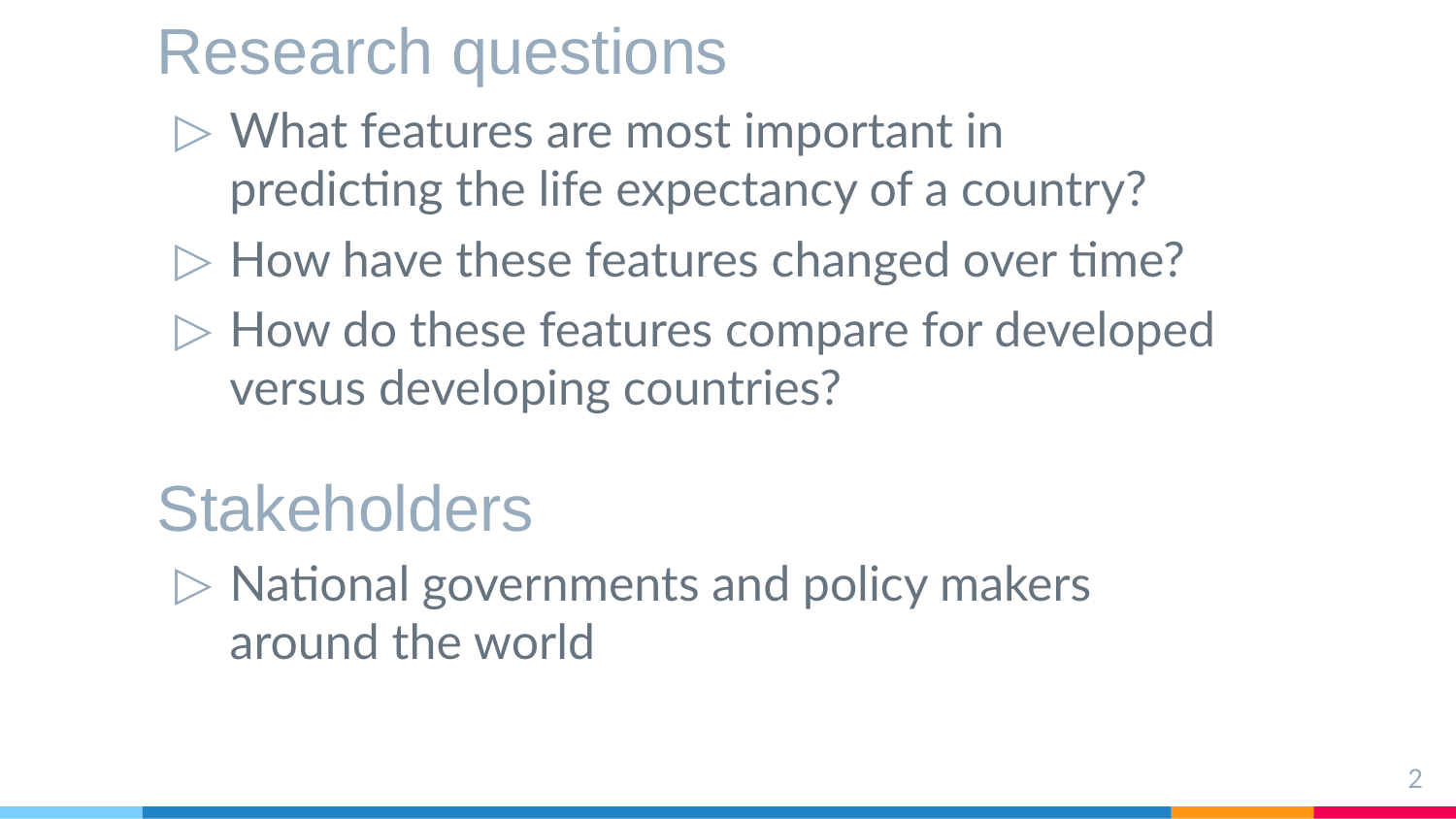

Research questions
What features are most important in predicting the life expectancy of a country?
How have these features changed over time?
How do these features compare for developed versus developing countries?
# Stakeholders
National governments and policy makers around the world
2